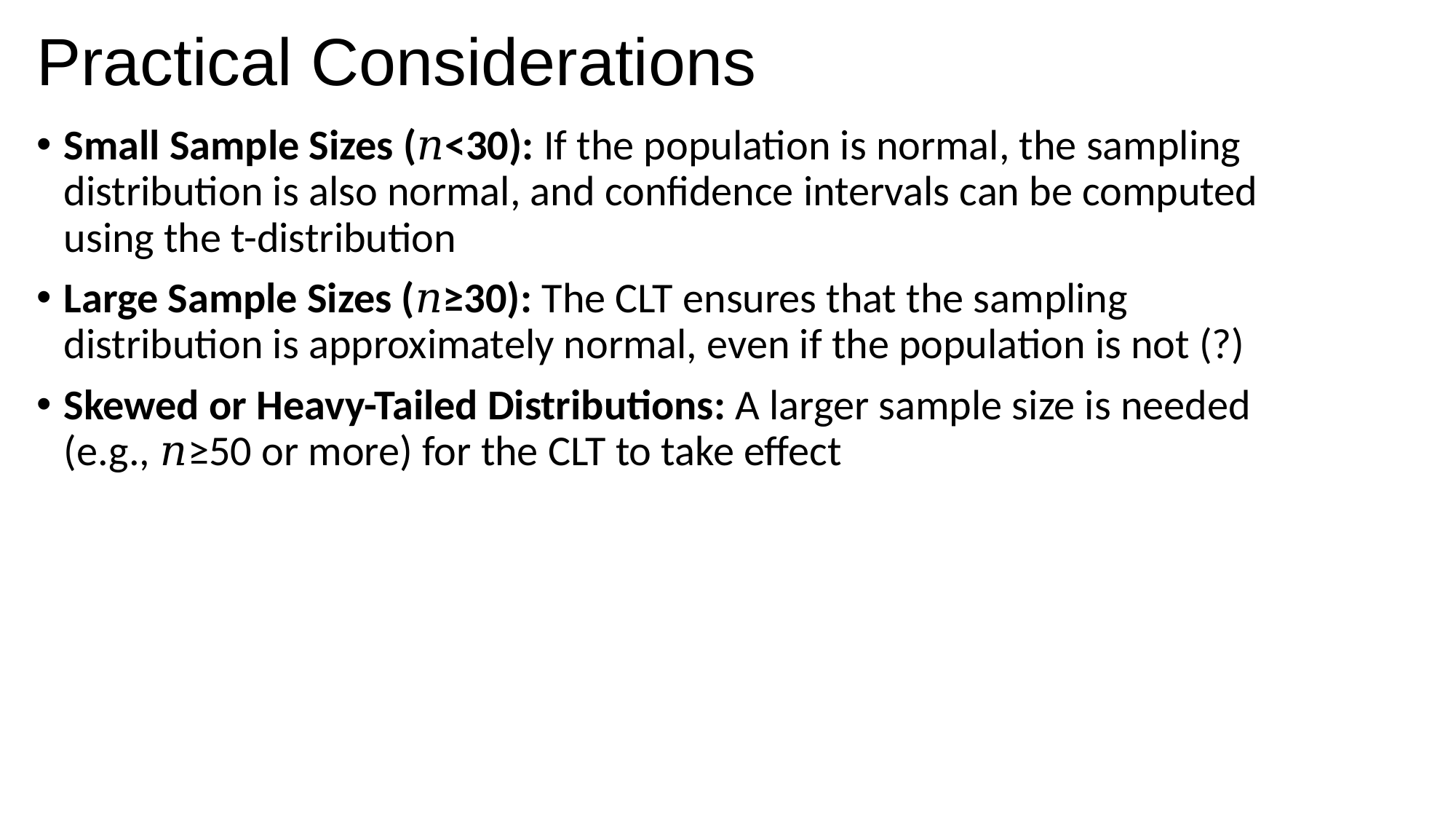

# Practical Considerations
Small Sample Sizes (𝑛<30): If the population is normal, the sampling distribution is also normal, and confidence intervals can be computed using the t-distribution
Large Sample Sizes (𝑛≥30): The CLT ensures that the sampling distribution is approximately normal, even if the population is not (?)
Skewed or Heavy-Tailed Distributions: A larger sample size is needed (e.g., 𝑛≥50 or more) for the CLT to take effect